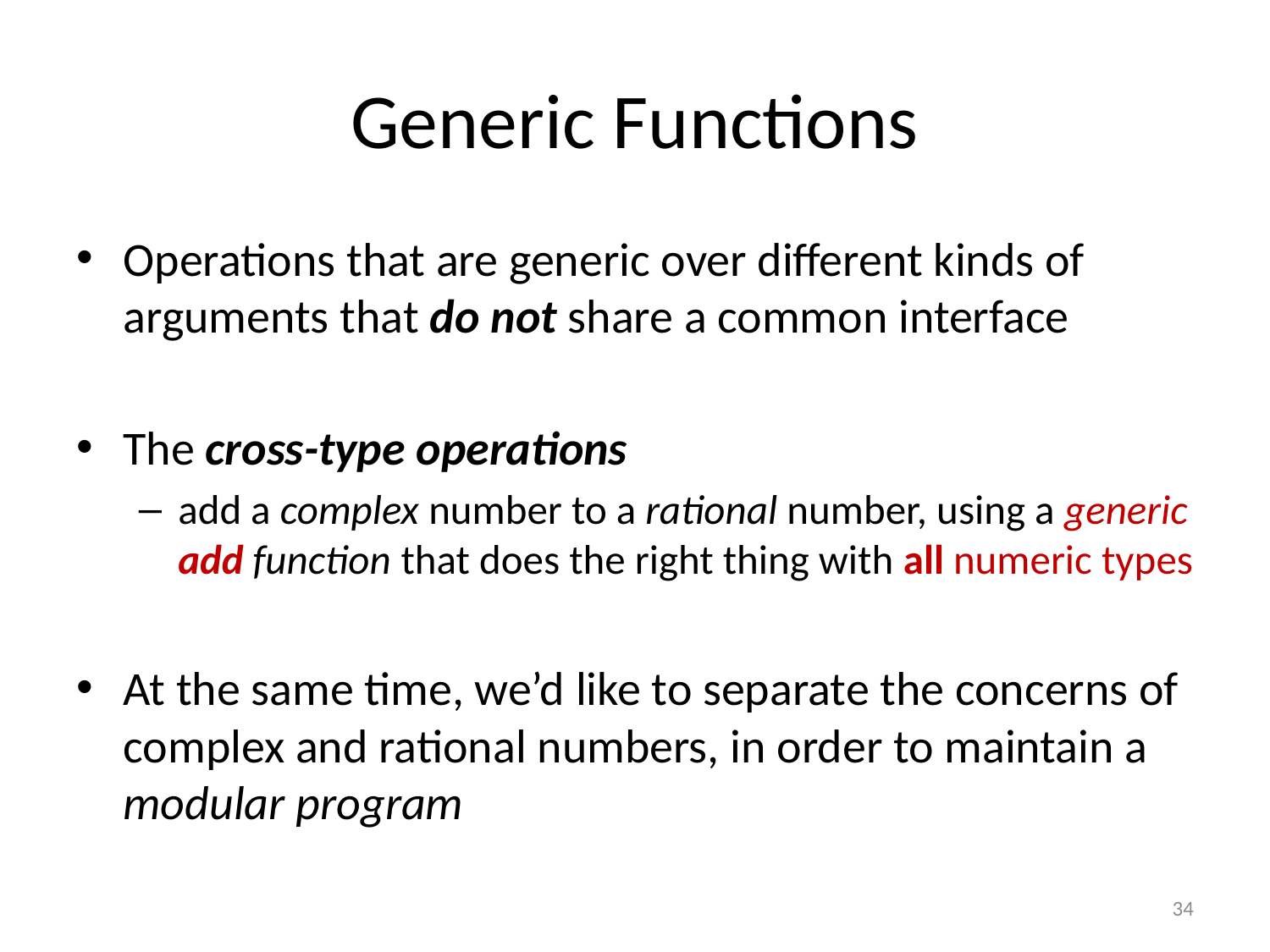

# Generic Functions
Operations that are generic over different kinds of arguments that do not share a common interface

The cross-type operations
add a complex number to a rational number, using a generic add function that does the right thing with all numeric types

At the same time, we’d like to separate the concerns of complex and rational numbers, in order to maintain a modular program
34